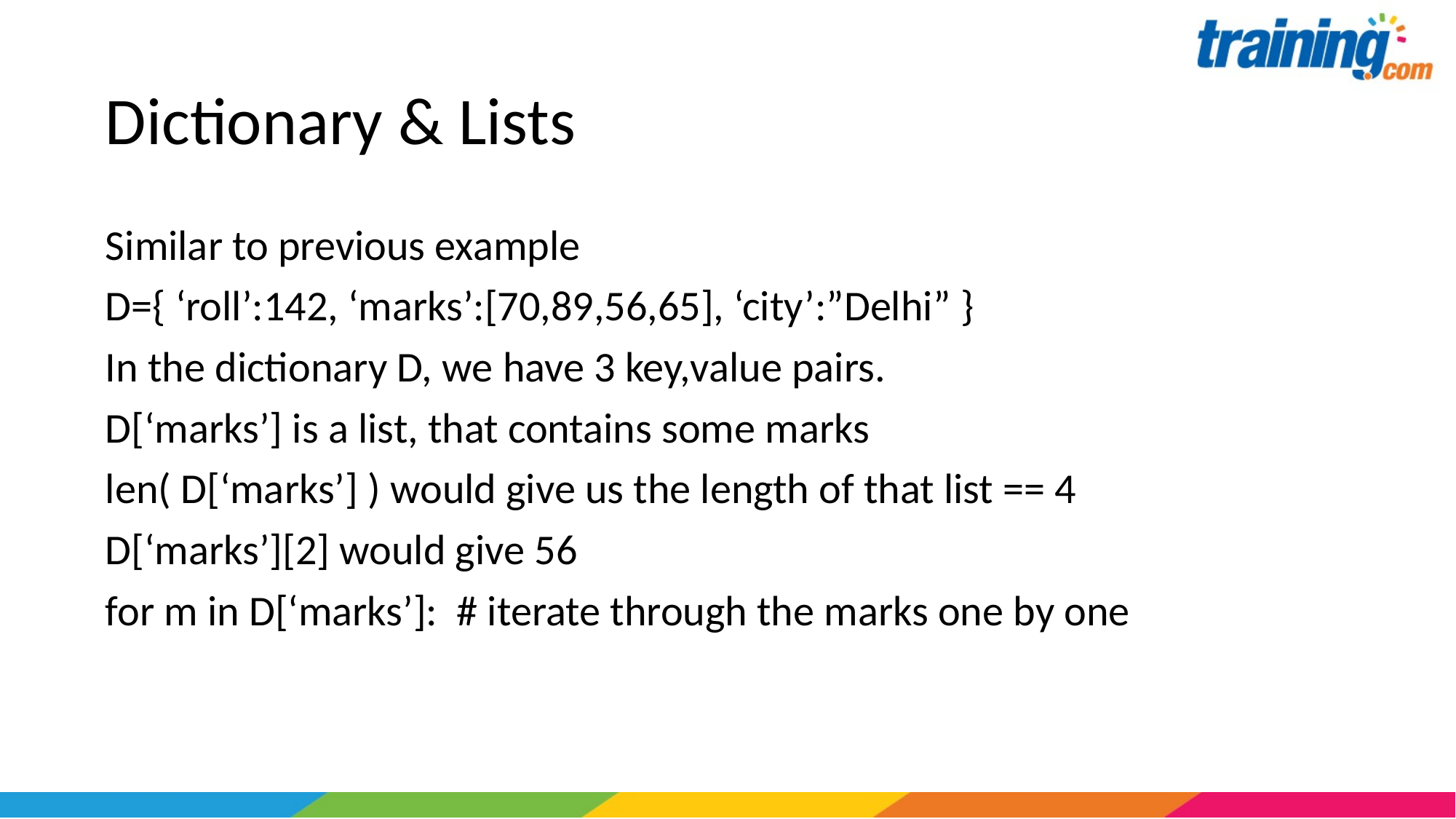

# Dictionary & Lists
Similar to previous example
D={ ‘roll’:142, ‘marks’:[70,89,56,65], ‘city’:”Delhi” }
In the dictionary D, we have 3 key,value pairs.
D[‘marks’] is a list, that contains some marks
len( D[‘marks’] ) would give us the length of that list == 4
D[‘marks’][2] would give 56
for m in D[‘marks’]:  # iterate through the marks one by one